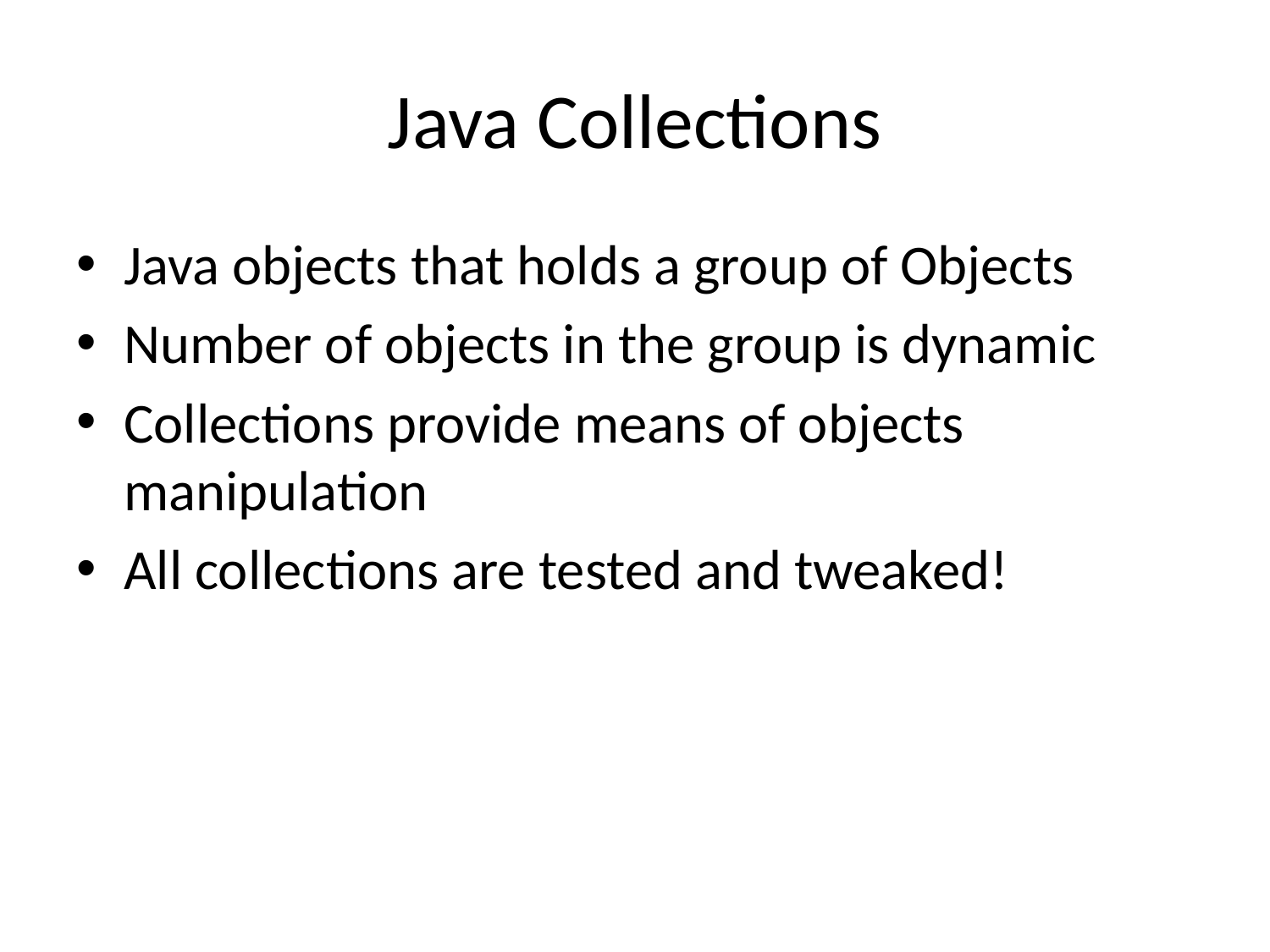

# Java Collections
Java objects that holds a group of Objects
Number of objects in the group is dynamic
Collections provide means of objects manipulation
All collections are tested and tweaked!